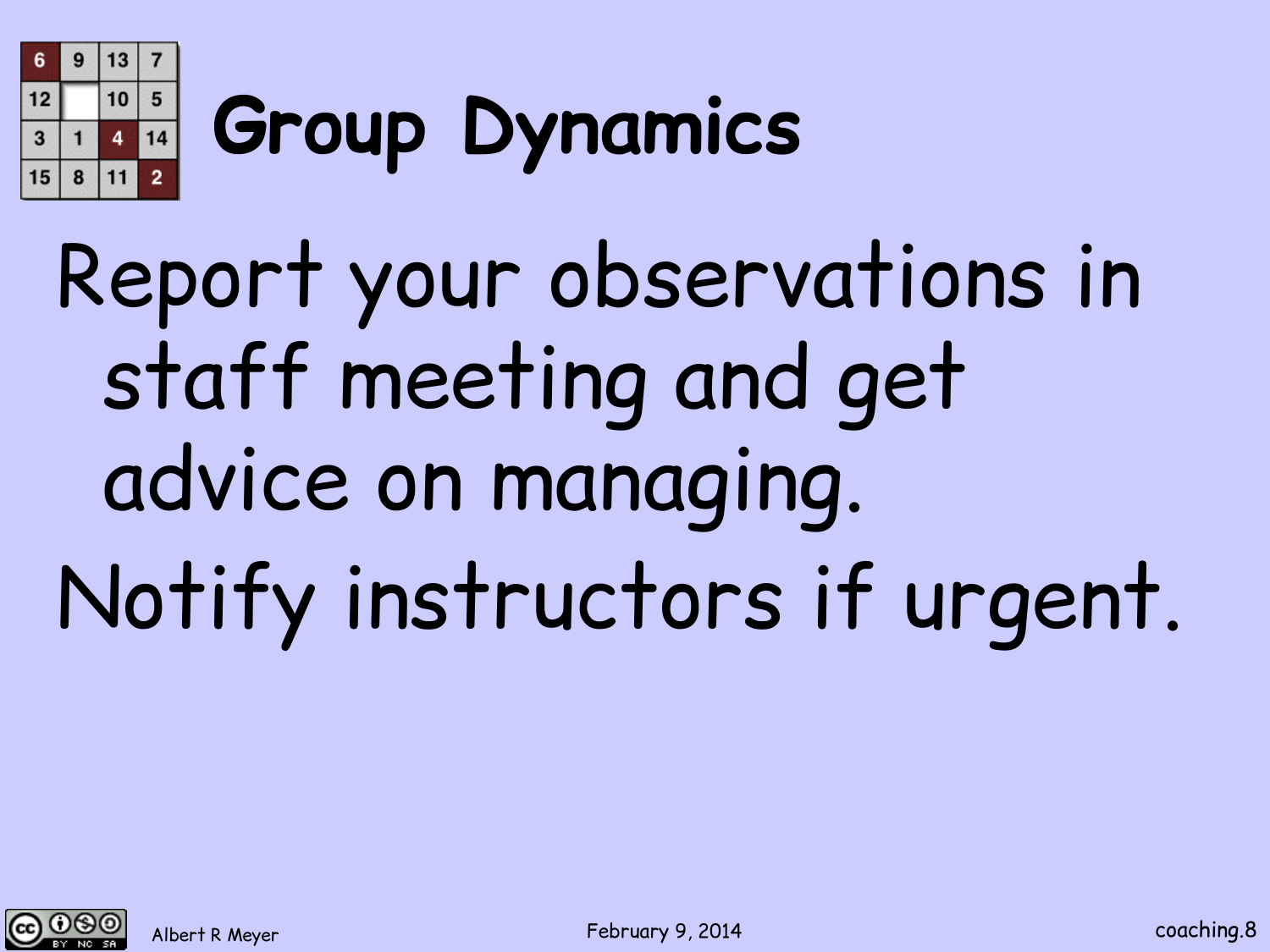

# Group Dynamics
Report your observations in staff meeting and get advice on managing.
Notify instructors if urgent.
coaching.8